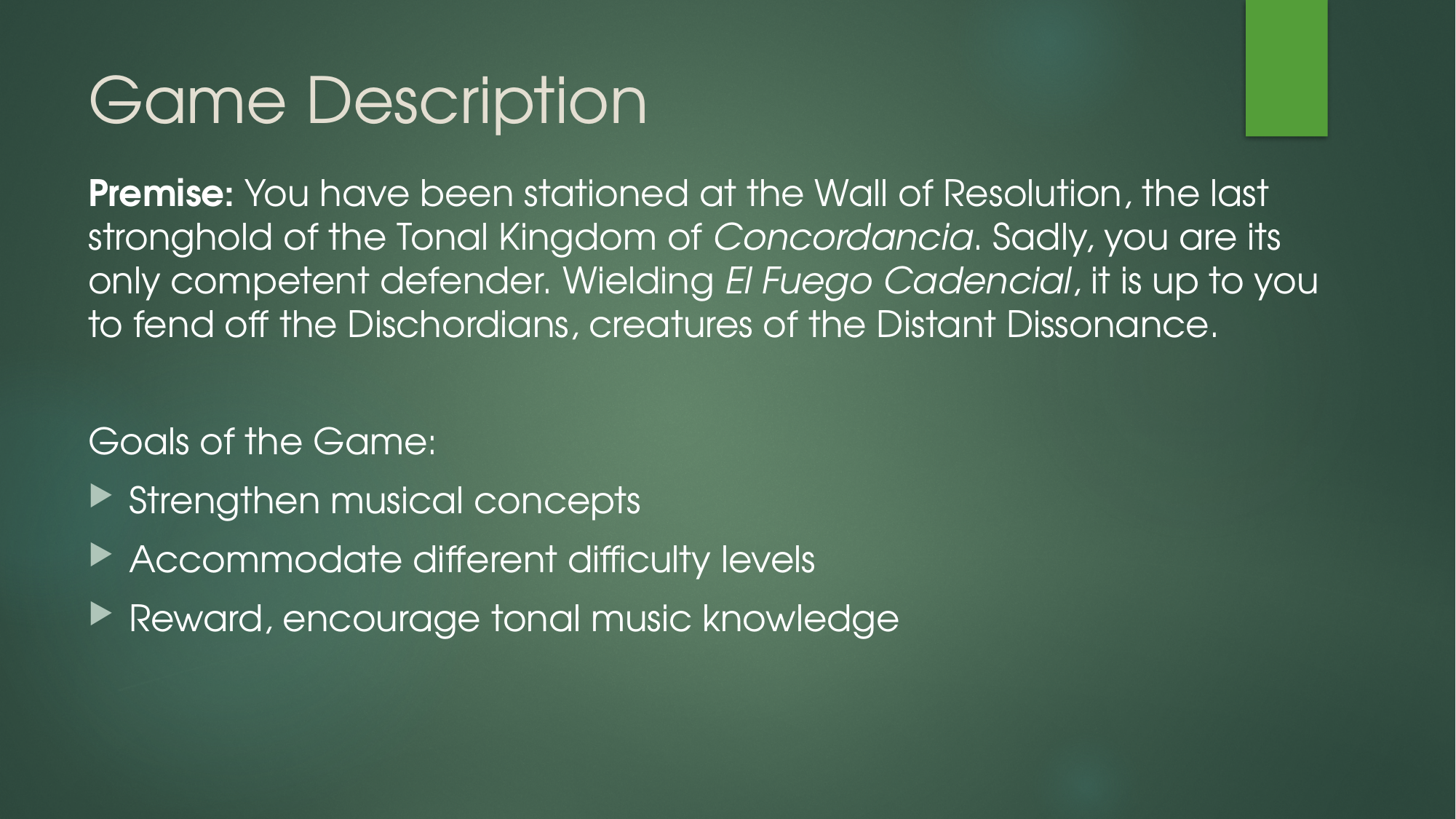

# Game Description
Premise: You have been stationed at the Wall of Resolution, the last stronghold of the Tonal Kingdom of Concordancia. Sadly, you are its only competent defender. Wielding El Fuego Cadencial, it is up to you to fend off the Dischordians, creatures of the Distant Dissonance.

Goals of the Game:
Strengthen musical concepts
Accommodate different difficulty levels
Reward, encourage tonal music knowledge